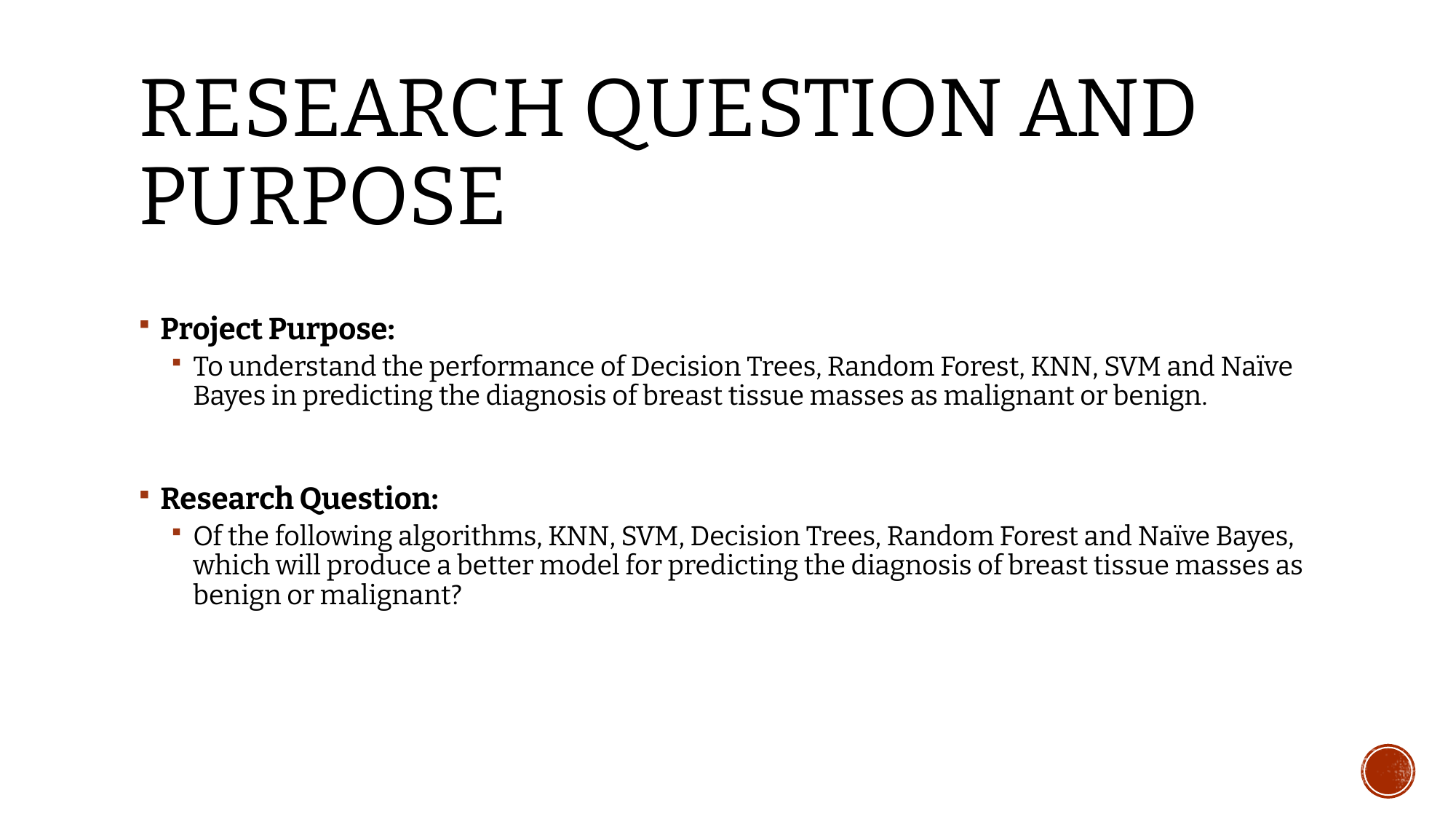

# Research question and Purpose

Project Purpose:
To understand the performance of Decision Trees, Random Forest, KNN, SVM and Naïve Bayes in predicting the diagnosis of breast tissue masses as malignant or benign.

Research Question:
Of the following algorithms, KNN, SVM, Decision Trees, Random Forest and Naïve Bayes, which will produce a better model for predicting the diagnosis of breast tissue masses as benign or malignant?